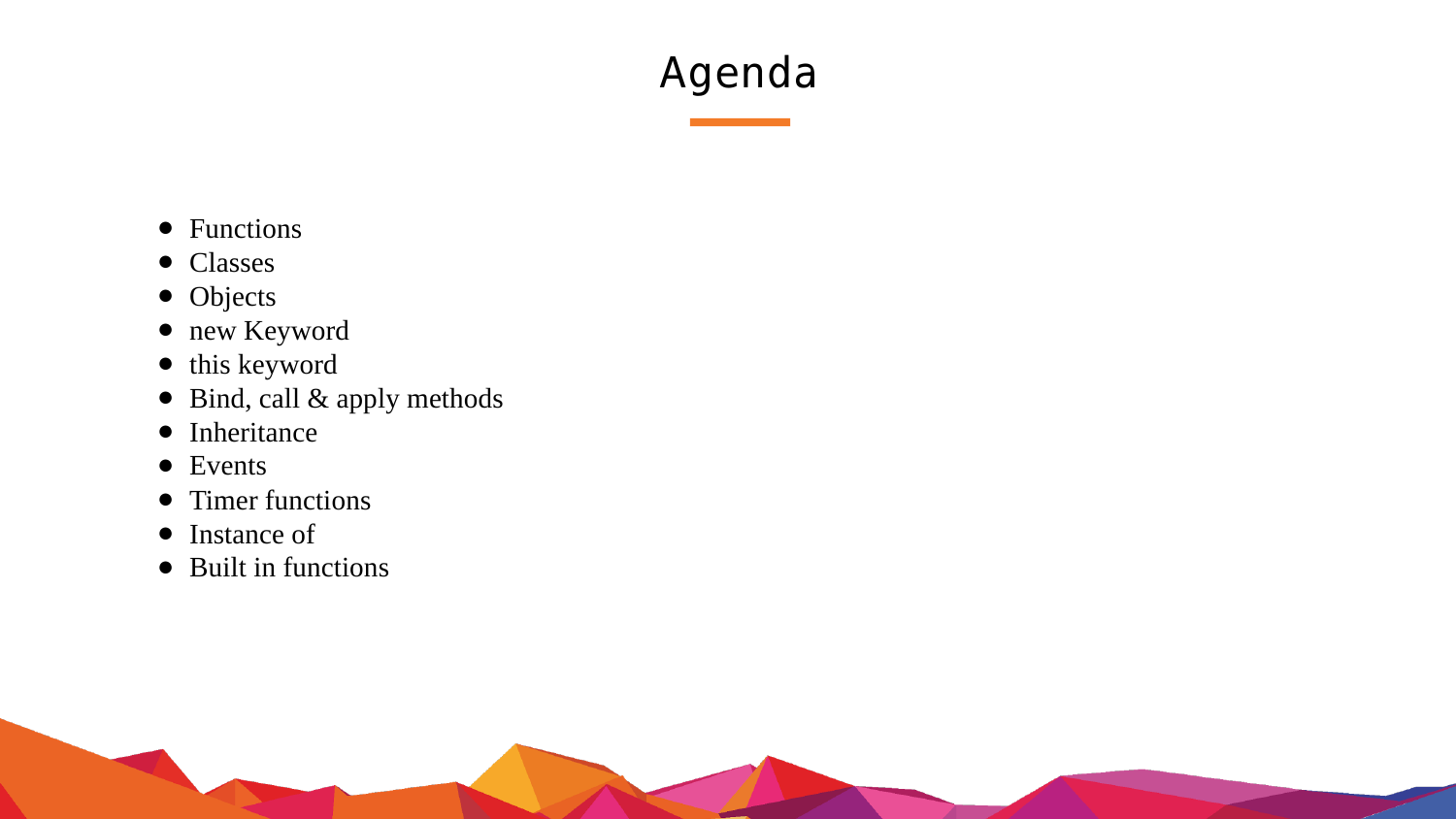

# Agenda
Functions
Classes
Objects
new Keyword
this keyword
Bind, call & apply methods
Inheritance
Events
Timer functions
Instance of
Built in functions